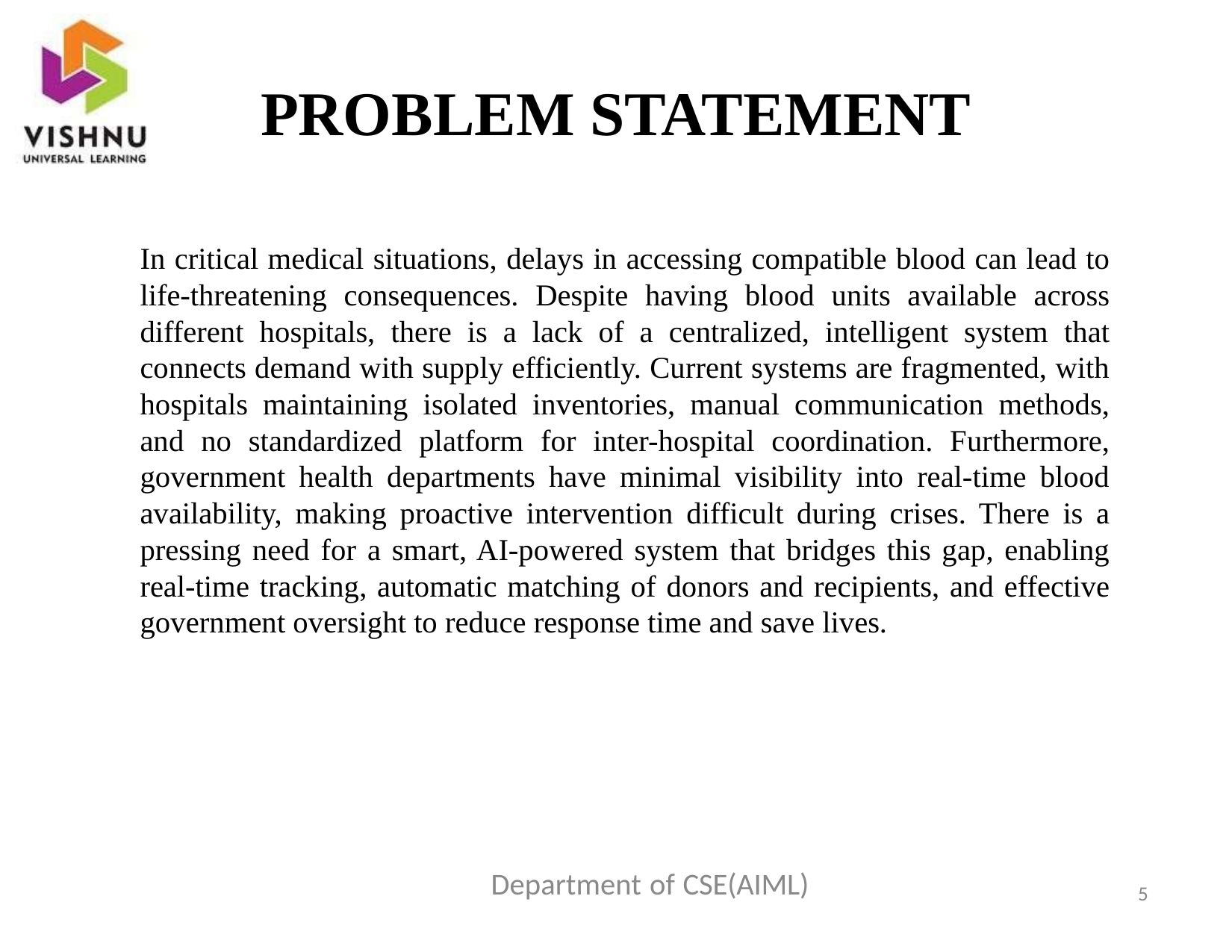

# PROBLEM STATEMENT

In critical medical situations, delays in accessing compatible blood can lead to life-threatening consequences. Despite having blood units available across different hospitals, there is a lack of a centralized, intelligent system that connects demand with supply efficiently. Current systems are fragmented, with hospitals maintaining isolated inventories, manual communication methods, and no standardized platform for inter-hospital coordination. Furthermore, government health departments have minimal visibility into real-time blood availability, making proactive intervention difficult during crises. There is a pressing need for a smart, AI-powered system that bridges this gap, enabling real-time tracking, automatic matching of donors and recipients, and effective government oversight to reduce response time and save lives.

Department of CSE(AIML)
5